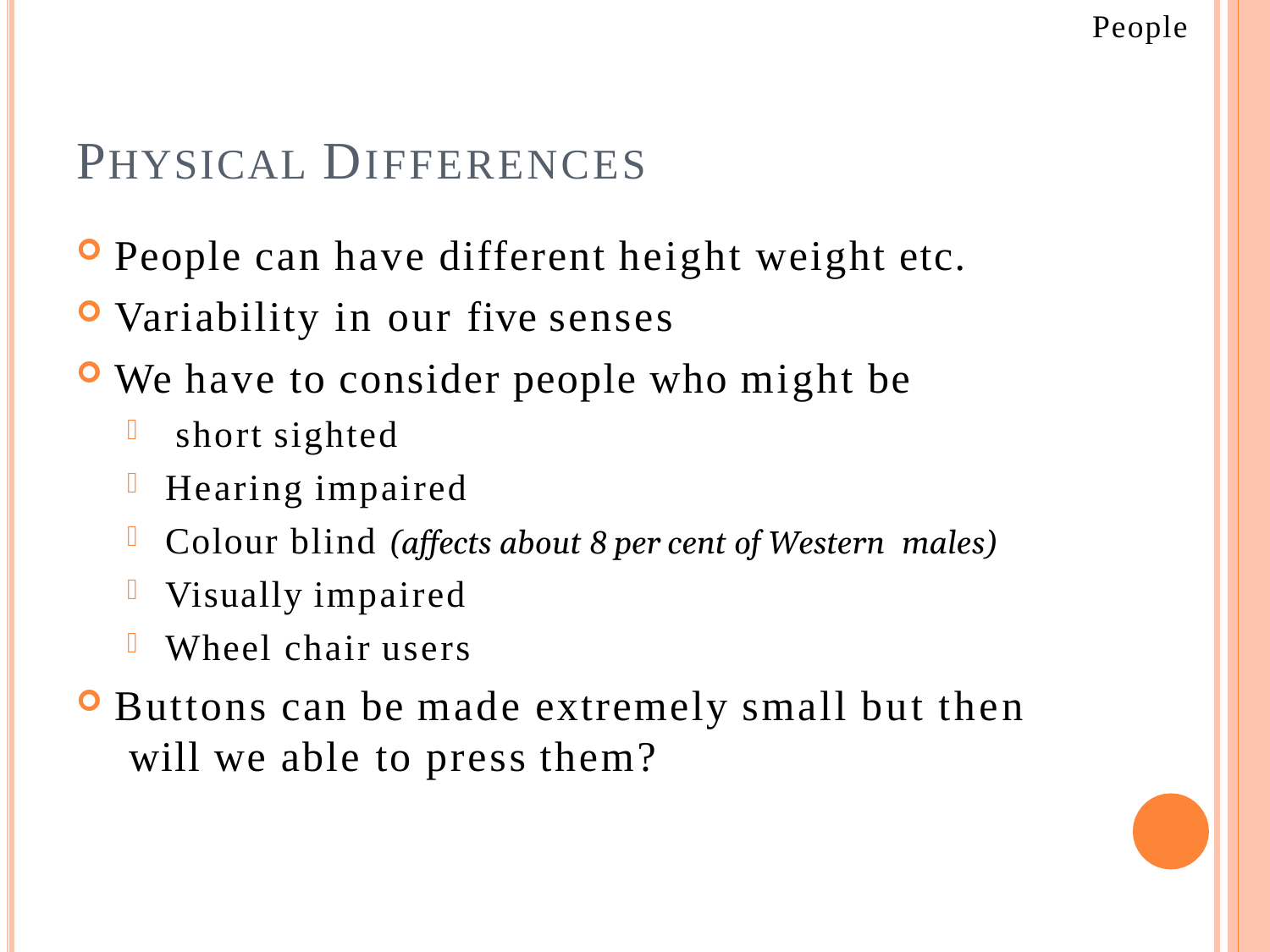

People
# PHYSICAL DIFFERENCES
People can have different height weight etc.
Variability in our five senses
We have to consider people who might be
short sighted
Hearing impaired
Colour blind (affects about 8 per cent of Western  males)
Visually impaired
Wheel chair users
Buttons can be made extremely small but then  will we able to press them?